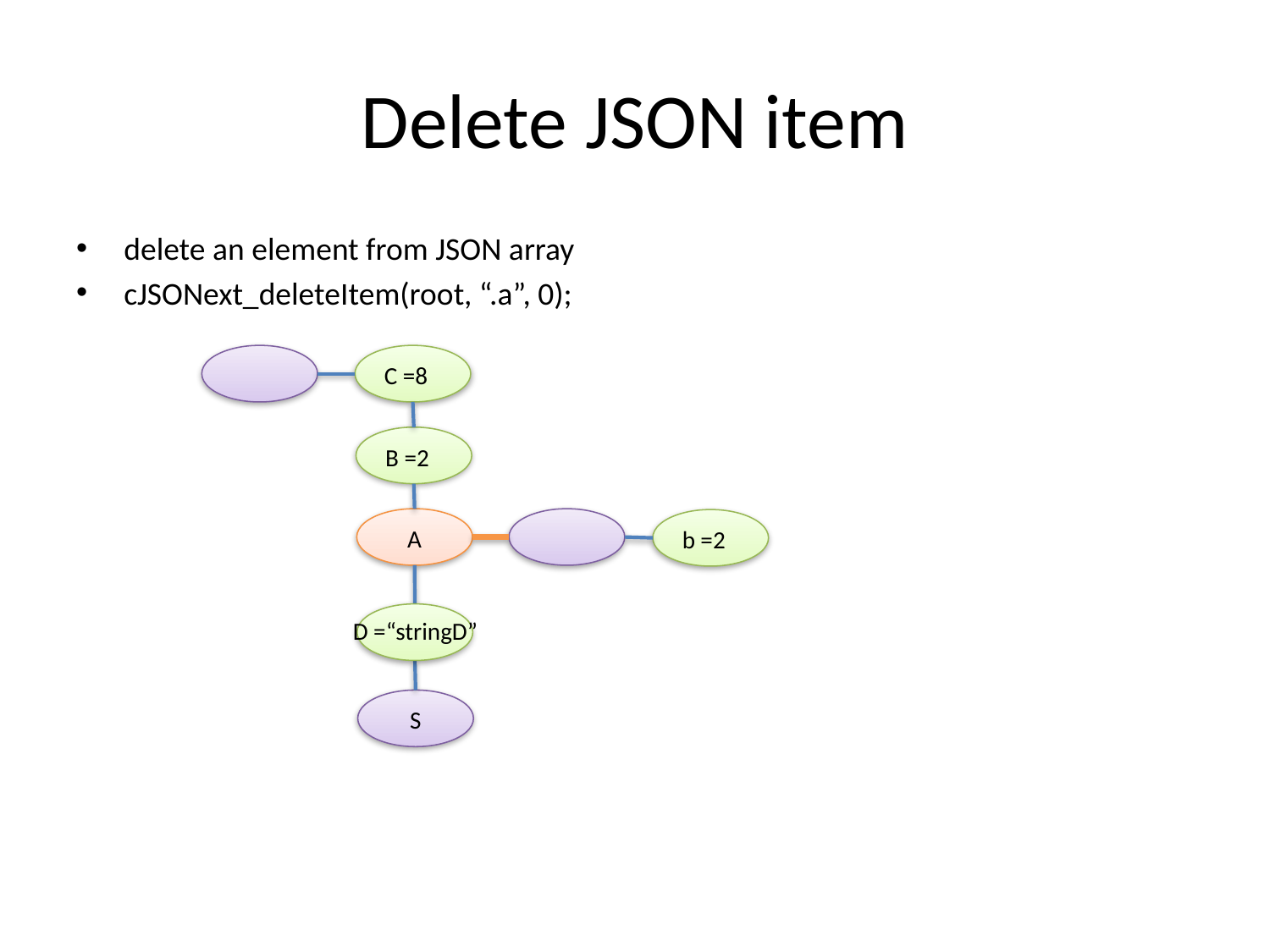

# Delete JSON item
delete an element from JSON array
cJSONext_deleteItem(root, “.a”, 0);

C =8
B =2
A

b =2

D =“stringD”
S